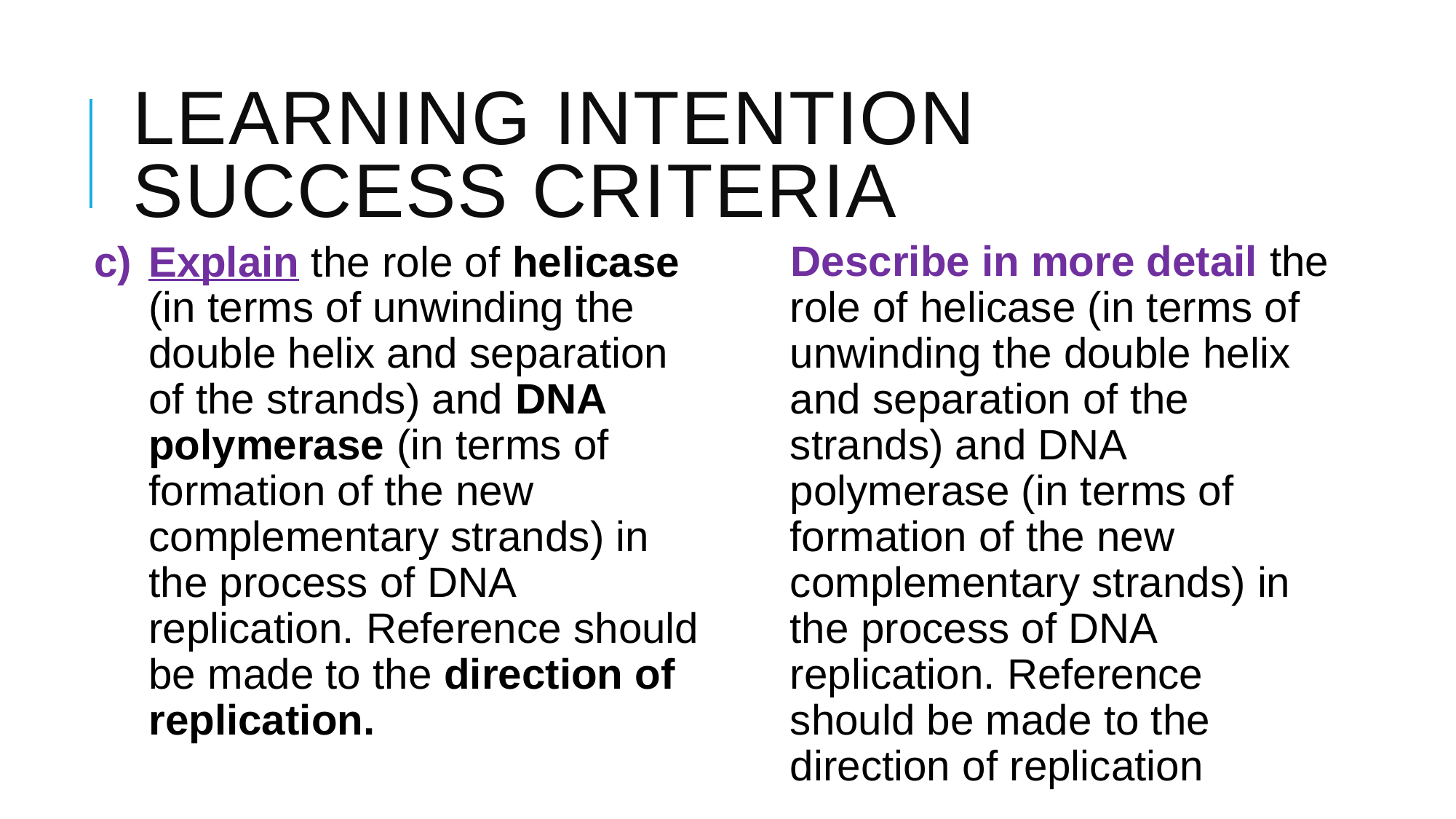

# Learning intention		Success criteria
Describe in more detail the role of helicase (in terms of unwinding the double helix and separation of the strands) and DNA polymerase (in terms of formation of the new complementary strands) in the process of DNA replication. Reference should be made to the direction of replication
Explain the role of helicase (in terms of unwinding the double helix and separation of the strands) and DNA polymerase (in terms of formation of the new complementary strands) in the process of DNA replication. Reference should be made to the direction of replication.